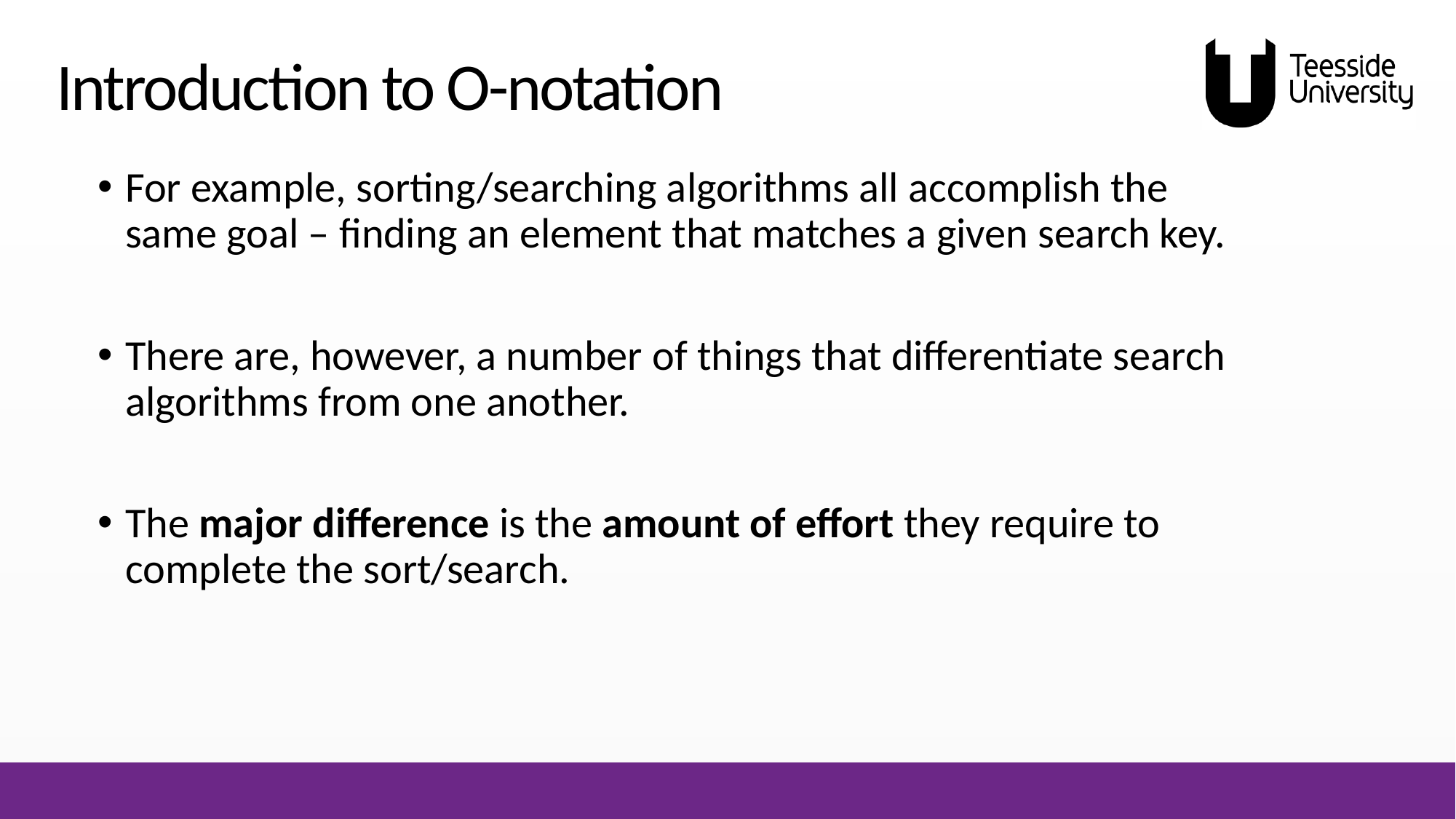

# Introduction to O-notation
For example, sorting/searching algorithms all accomplish the same goal – finding an element that matches a given search key.

There are, however, a number of things that differentiate search algorithms from one another.

The major difference is the amount of effort they require to complete the sort/search.